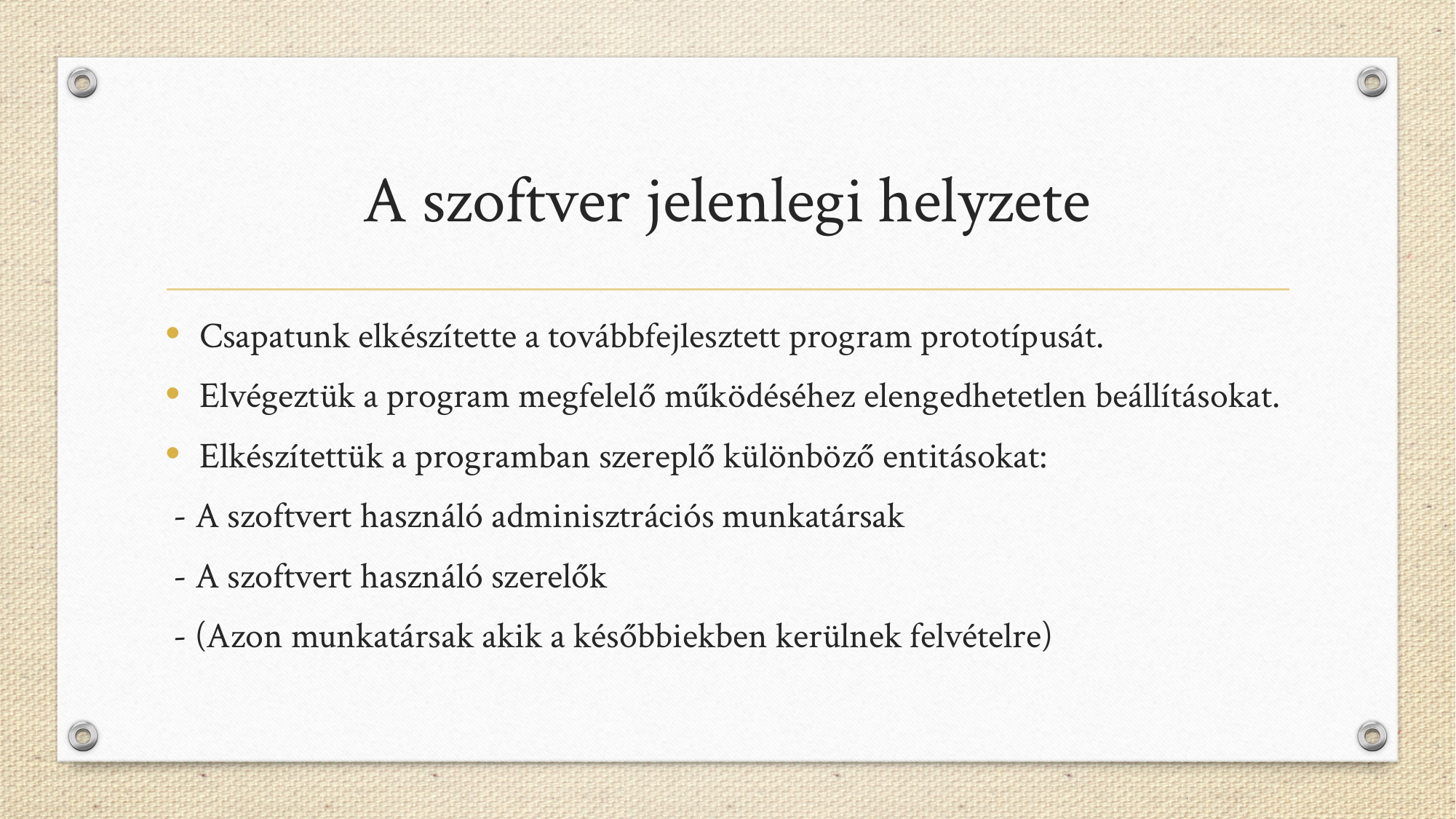

# A szoftver jelenlegi helyzete
Csapatunk elkészítette a továbbfejlesztett program prototípusát.
Elvégeztük a program megfelelő működéséhez elengedhetetlen beállításokat.
Elkészítettük a programban szereplő különböző entitásokat:
 - A szoftvert használó adminisztrációs munkatársak
 - A szoftvert használó szerelők
 - (Azon munkatársak akik a későbbiekben kerülnek felvételre)